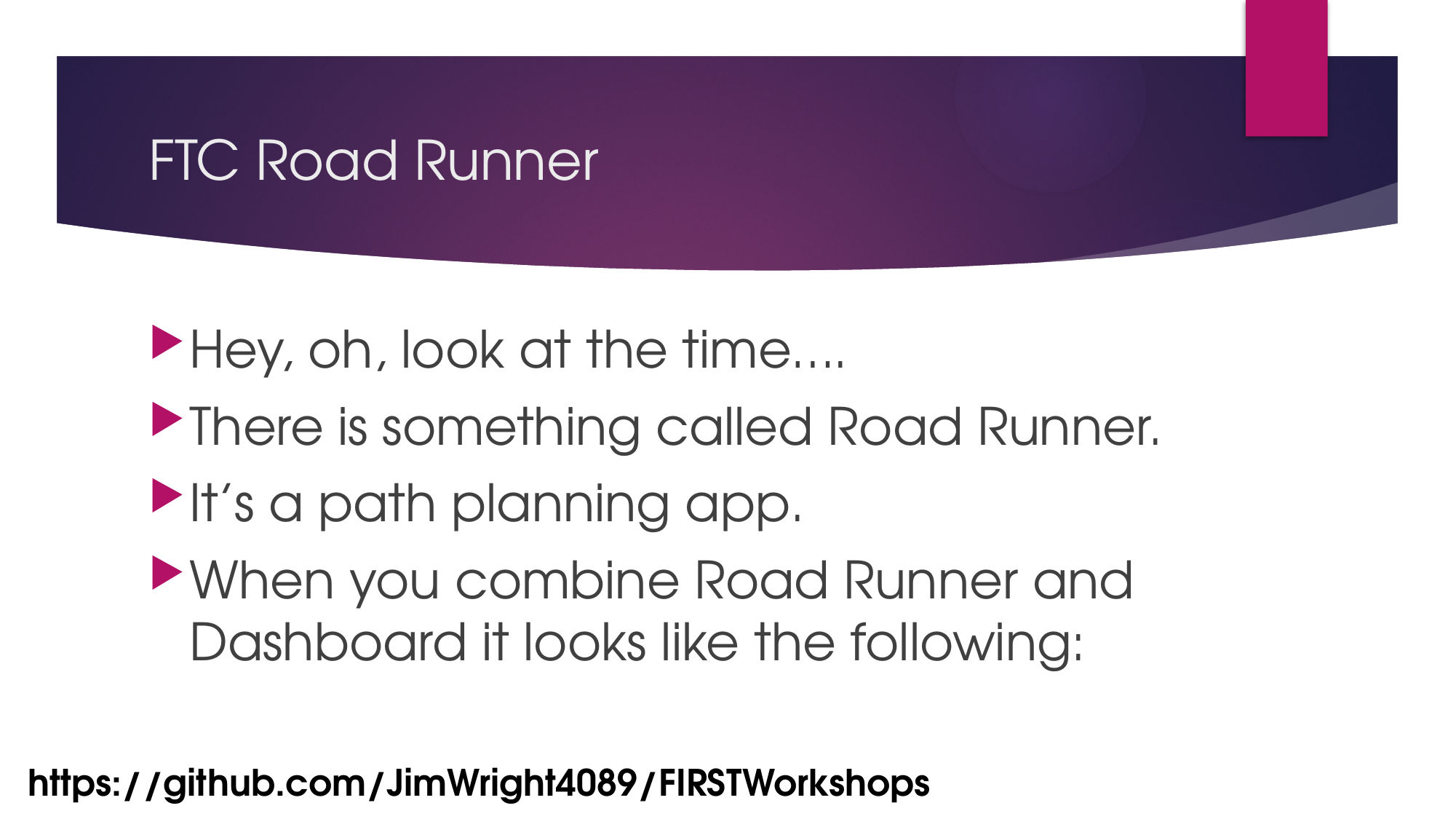

# FTC Road Runner
Hey, oh, look at the time….
There is something called Road Runner.
It’s a path planning app.
When you combine Road Runner and Dashboard it looks like the following:

https://github.com/JimWright4089/FIRSTWorkshops